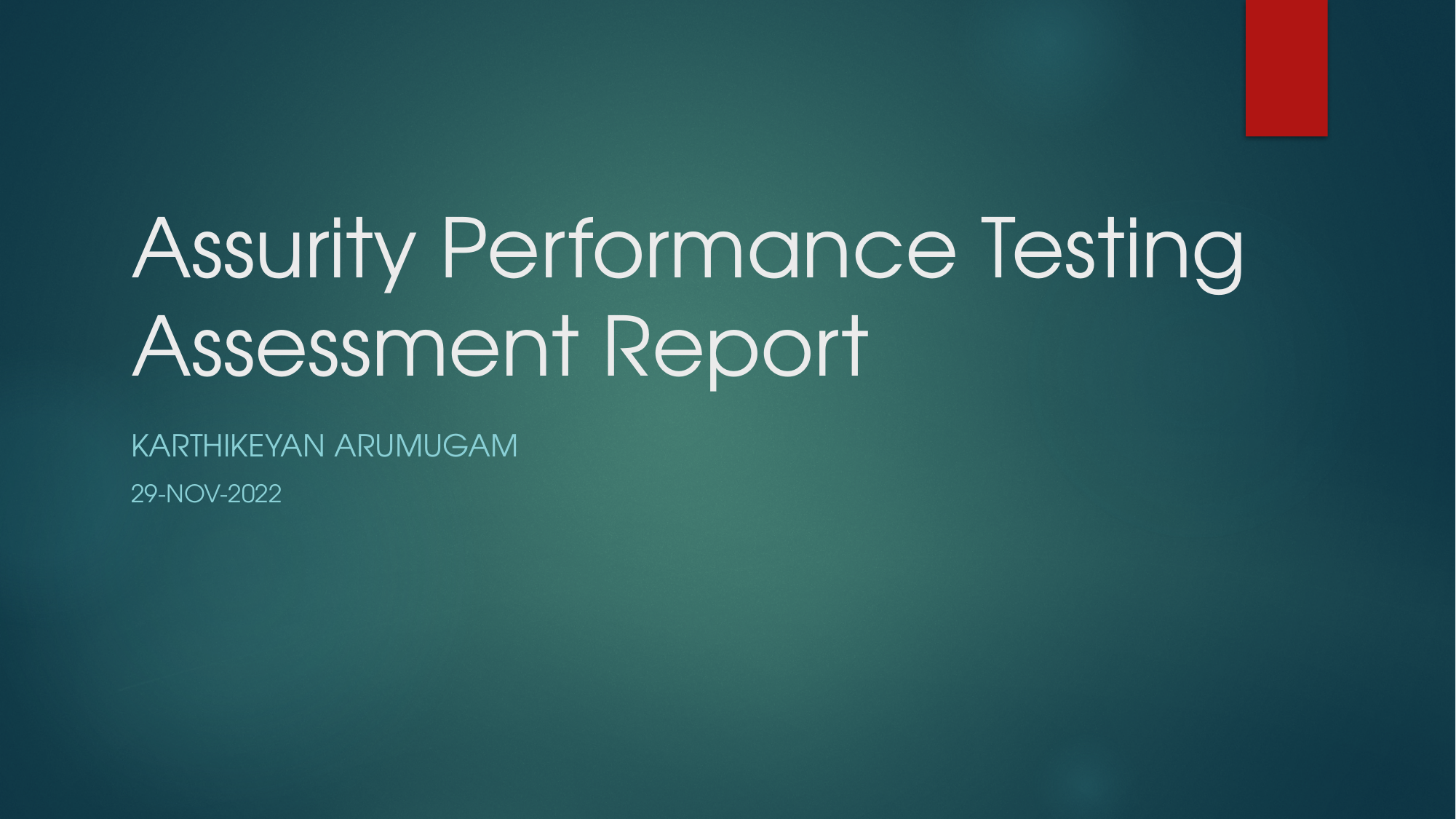

# Assurity Performance Testing Assessment Report
Karthikeyan Arumugam
29-Nov-2022